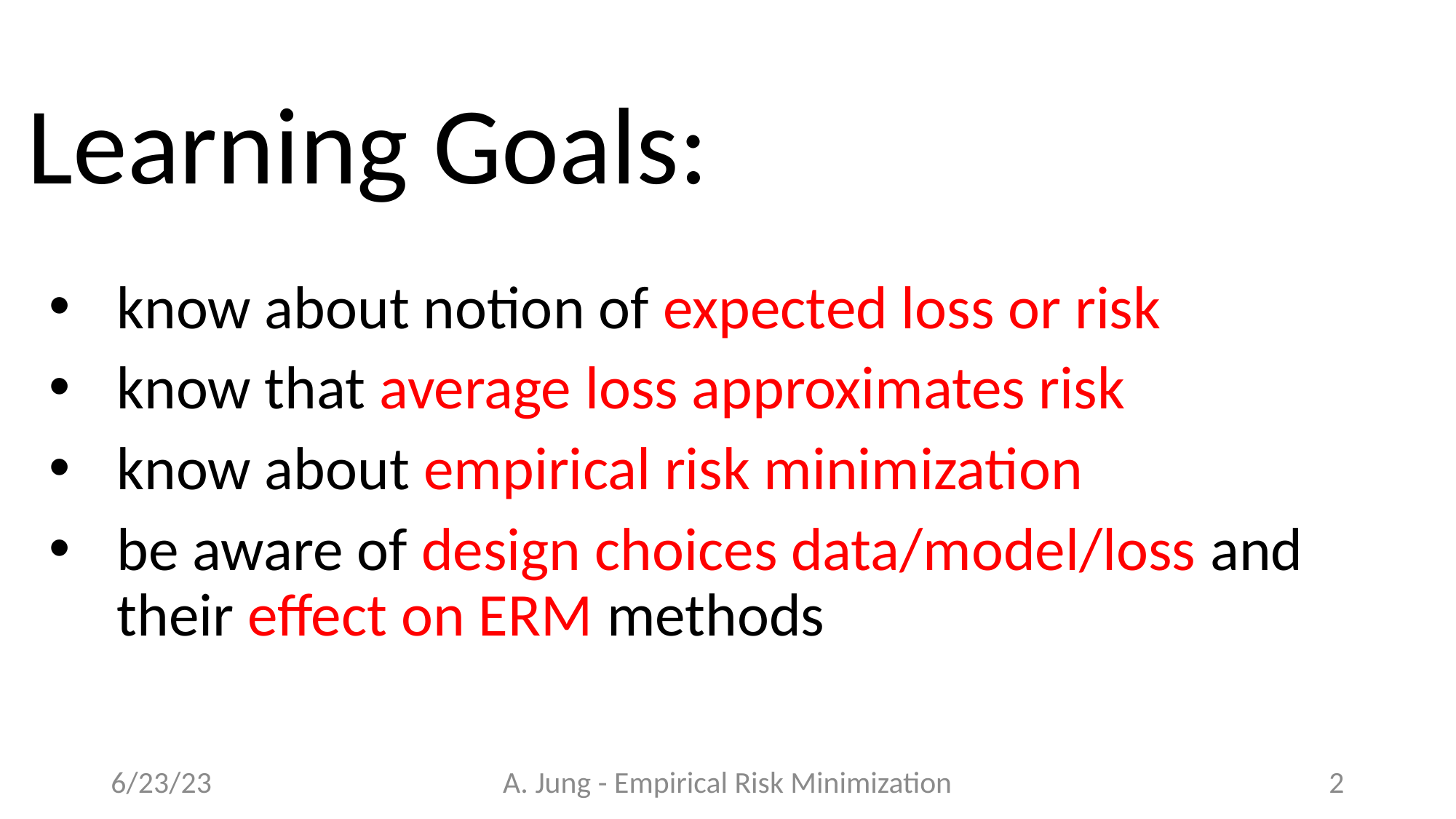

# Learning Goals:
know about notion of expected loss or risk
know that average loss approximates risk
know about empirical risk minimization
be aware of design choices data/model/loss and their effect on ERM methods

6/23/23
A. Jung - Empirical Risk Minimization
2